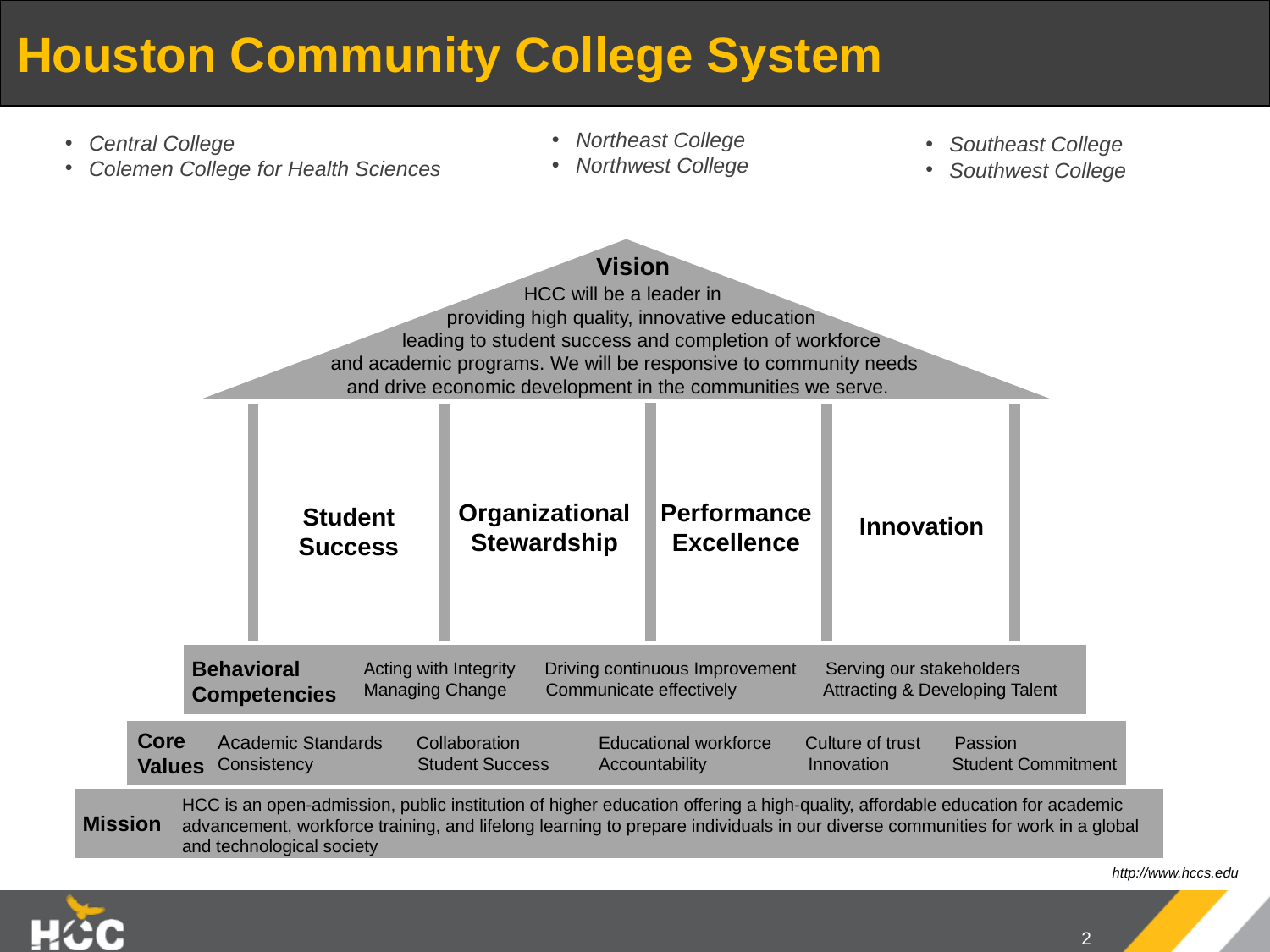

# Houston Community College System
Northeast College
Northwest College

Central College
Colemen College for Health Sciences
Southeast College
Southwest College
                                              Vision
		               HCC will be a leader in
		 providing high quality, innovative education
	                leading to student success and completion of workforce
	   and academic programs. We will be responsive to community needs
                             and drive economic development in the communities we serve.

       Student Success
Organizational Stewardship
Performance Excellence
Innovation

Behavioral
Competencies
Acting with Integrity      Driving continuous Improvement      Serving our stakeholders Managing Change        Communicate effectively                  Attracting & Developing Talent

Core
Values
Academic Standards       Collaboration	Educational workforce       Culture of trust       Passion
Consistency	               Student Success	Accountability	                 Innovation             Student Commitment

HCC is an open-admission, public institution of higher education offering a high-quality, affordable education for academic advancement, workforce training, and lifelong learning to prepare individuals in our diverse communities for work in a global and technological society

Mission
http://www.hccs.edu